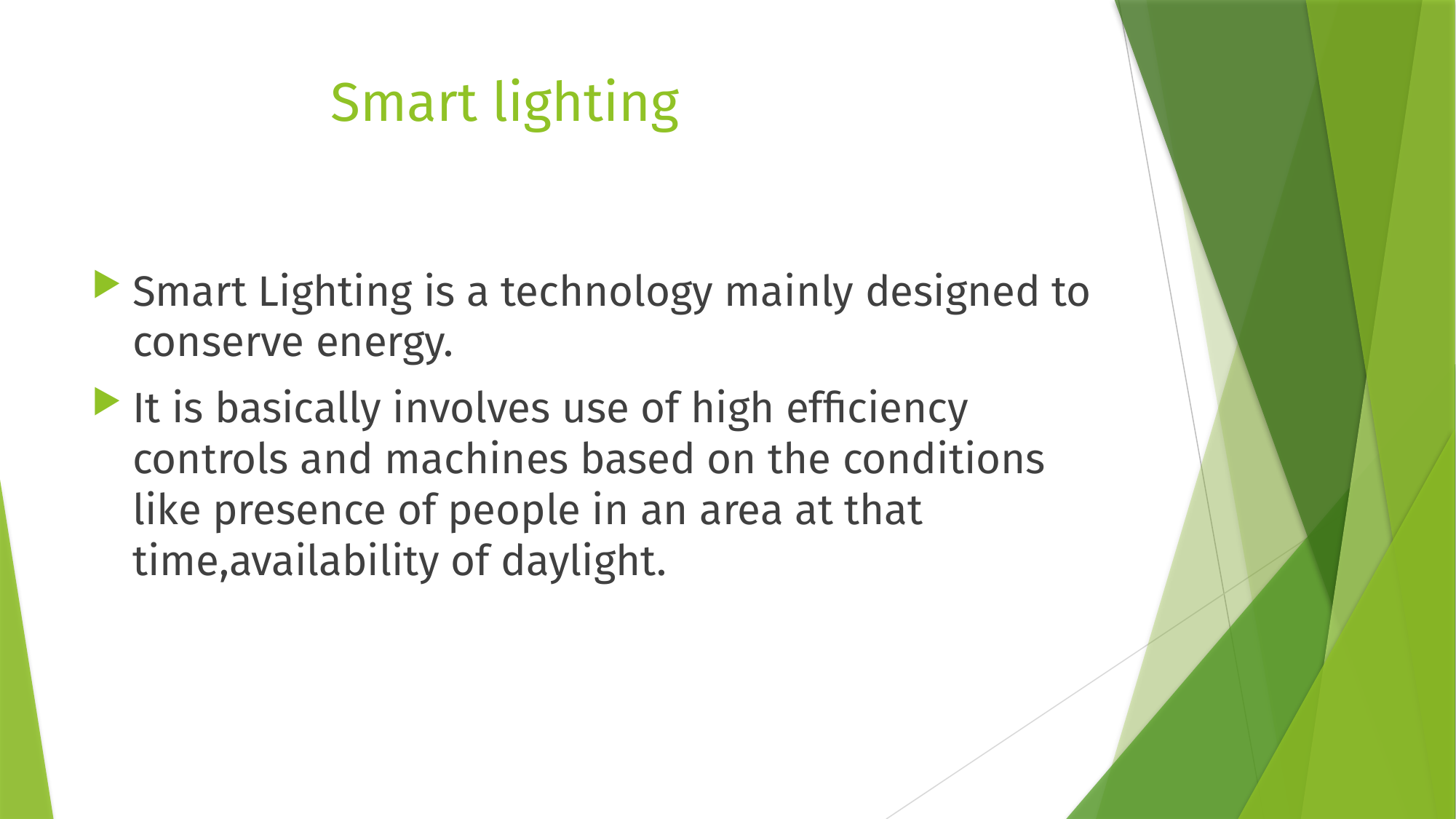

# Smart lighting
Smart Lighting is a technology mainly designed to conserve energy.
It is basically involves use of high efficiency controls and machines based on the conditions like presence of people in an area at that time,availability of daylight.